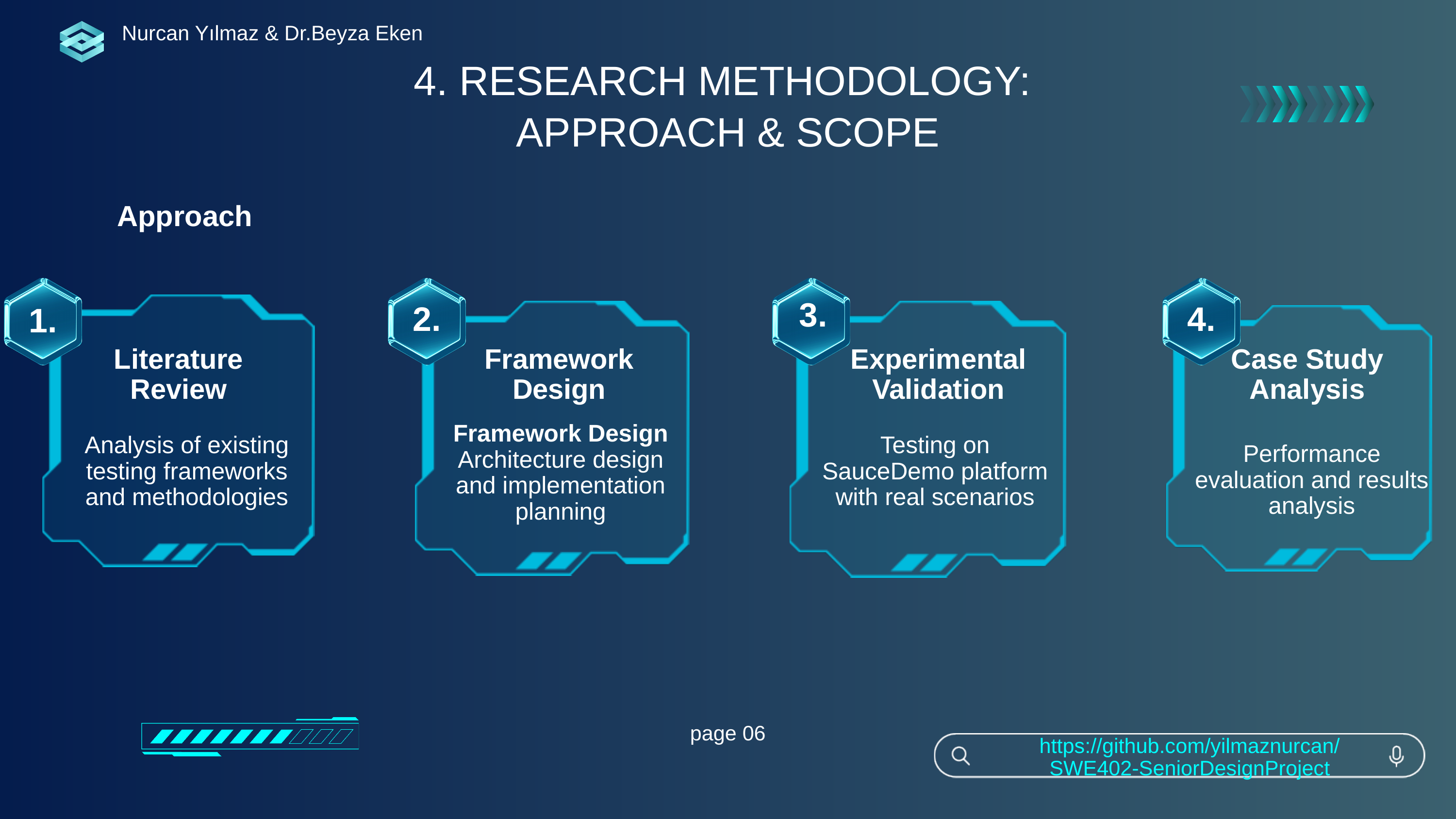

Nurcan Yılmaz & Dr.Beyza Eken
4. RESEARCH METHODOLOGY:
APPROACH & SCOPE

Approach

3.

2.
4.
1.

Literature Review
Framework Design
Experimental Validation
Case Study Analysis
Framework Design
Architecture design and implementation planning

Analysis of existing testing frameworks and methodologies

Testing on SauceDemo platform with real scenarios

Performance evaluation and results analysis

page 06

https://github.com/yilmaznurcan/SWE402-SeniorDesignProject